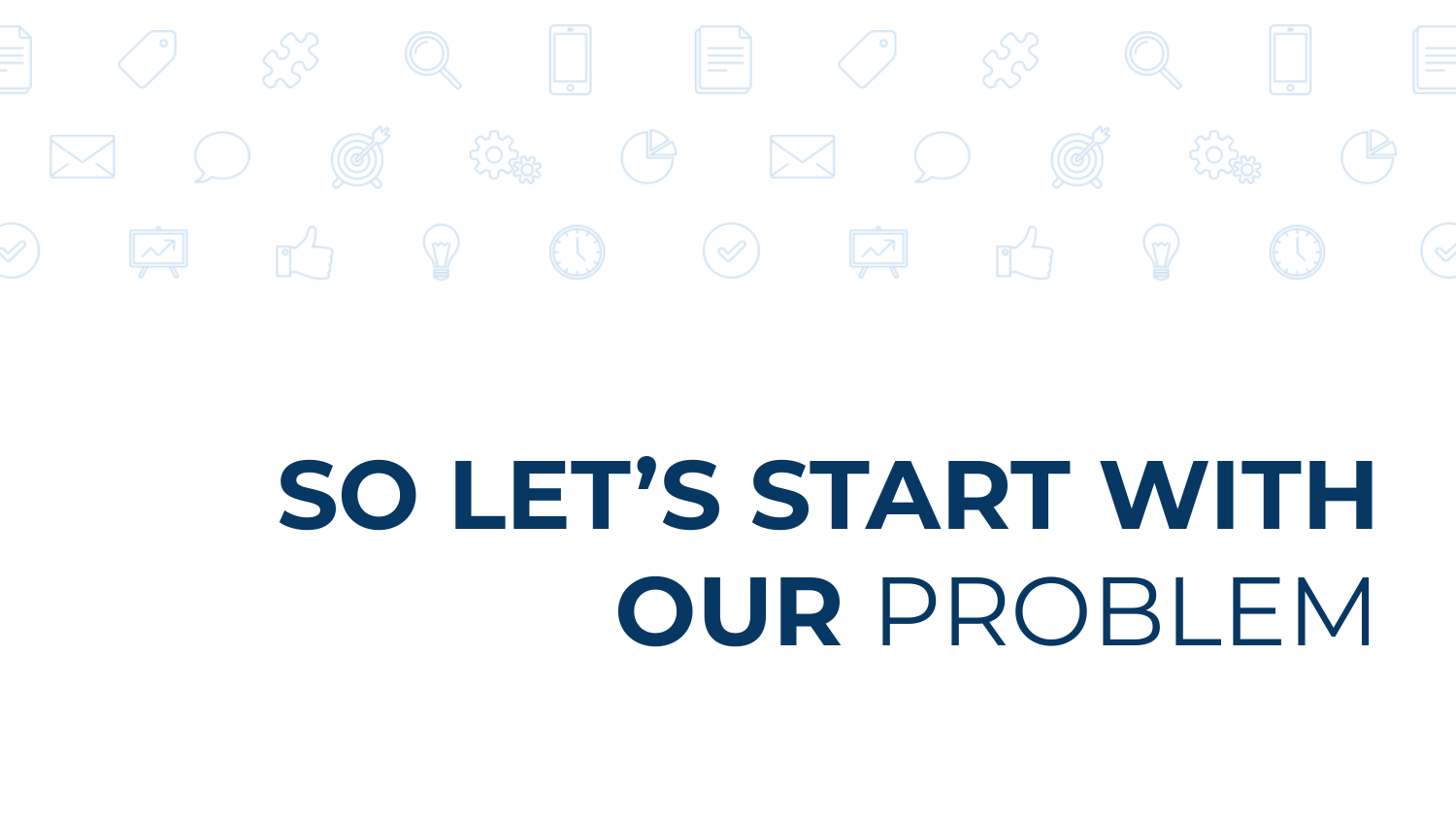

# SO LET’S START WITH OUR PROBLEM